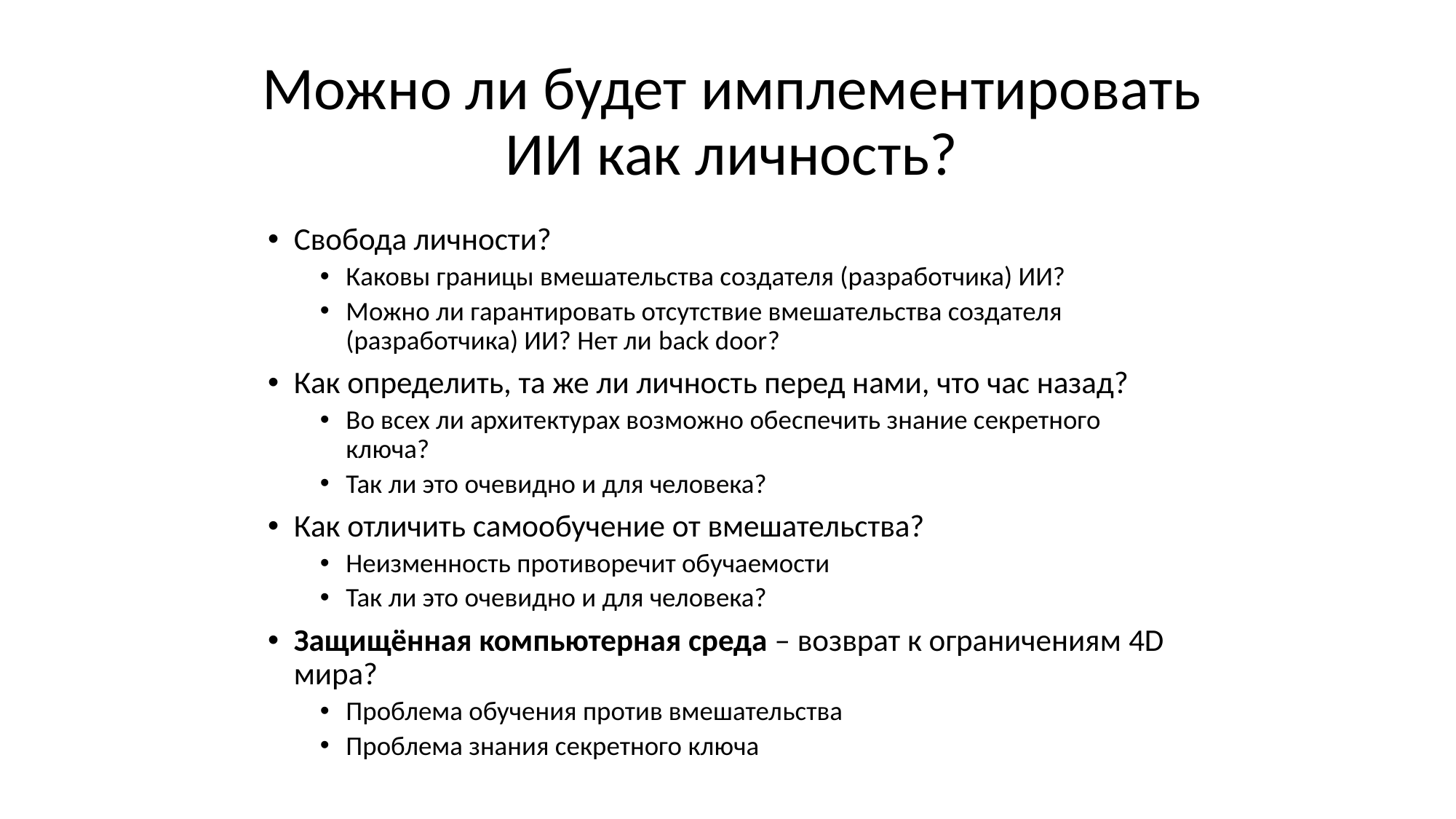

# Можно ли будет имплементировать ИИ как личность?
Свобода личности?
Каковы границы вмешательства создателя (разработчика) ИИ?
Можно ли гарантировать отсутствие вмешательства создателя (разработчика) ИИ? Нет ли back door?
Как определить, та же ли личность перед нами, что час назад?
Во всех ли архитектурах возможно обеспечить знание секретного ключа?
Так ли это очевидно и для человека?
Как отличить самообучение от вмешательства?
Неизменность противоречит обучаемости
Так ли это очевидно и для человека?
Защищённая компьютерная среда – возврат к ограничениям 4D мира?
Проблема обучения против вмешательства
Проблема знания секретного ключа